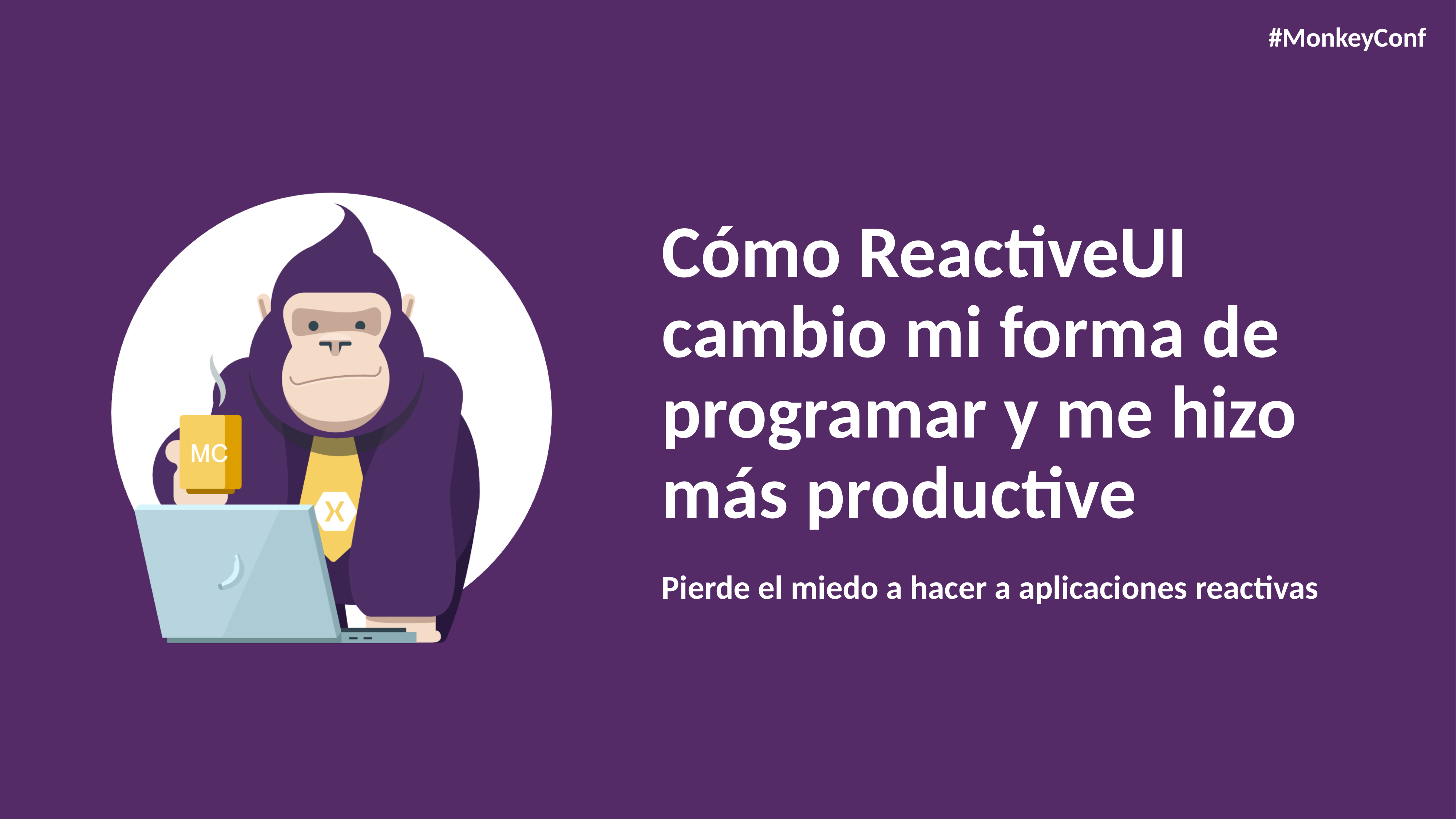

# Cómo ReactiveUI cambio mi forma de programar y me hizo más productive Pierde el miedo a hacer a aplicaciones reactivas